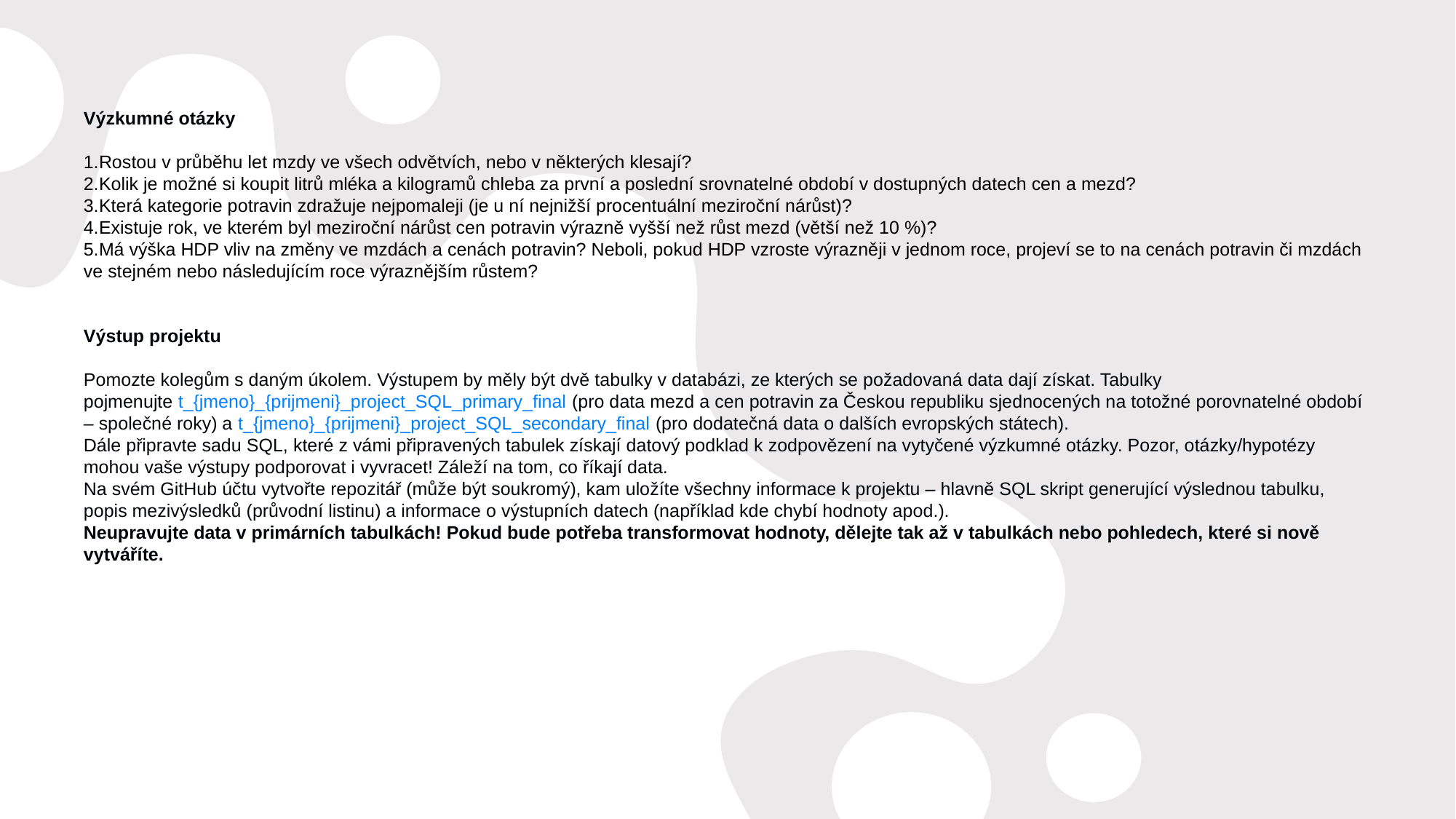

Výzkumné otázky

Rostou v průběhu let mzdy ve všech odvětvích, nebo v některých klesají?
Kolik je možné si koupit litrů mléka a kilogramů chleba za první a poslední srovnatelné období v dostupných datech cen a mezd?
Která kategorie potravin zdražuje nejpomaleji (je u ní nejnižší procentuální meziroční nárůst)?
Existuje rok, ve kterém byl meziroční nárůst cen potravin výrazně vyšší než růst mezd (větší než 10 %)?
Má výška HDP vliv na změny ve mzdách a cenách potravin? Neboli, pokud HDP vzroste výrazněji v jednom roce, projeví se to na cenách potravin či mzdách ve stejném nebo následujícím roce výraznějším růstem?

Výstup projektu

Pomozte kolegům s daným úkolem. Výstupem by měly být dvě tabulky v databázi, ze kterých se požadovaná data dají získat. Tabulky pojmenujte t_{jmeno}_{prijmeni}_project_SQL_primary_final (pro data mezd a cen potravin za Českou republiku sjednocených na totožné porovnatelné období – společné roky) a t_{jmeno}_{prijmeni}_project_SQL_secondary_final (pro dodatečná data o dalších evropských státech).
Dále připravte sadu SQL, které z vámi připravených tabulek získají datový podklad k zodpovězení na vytyčené výzkumné otázky. Pozor, otázky/hypotézy mohou vaše výstupy podporovat i vyvracet! Záleží na tom, co říkají data.
Na svém GitHub účtu vytvořte repozitář (může být soukromý), kam uložíte všechny informace k projektu – hlavně SQL skript generující výslednou tabulku, popis mezivýsledků (průvodní listinu) a informace o výstupních datech (například kde chybí hodnoty apod.).
Neupravujte data v primárních tabulkách! Pokud bude potřeba transformovat hodnoty, dělejte tak až v tabulkách nebo pohledech, které si nově vytváříte.